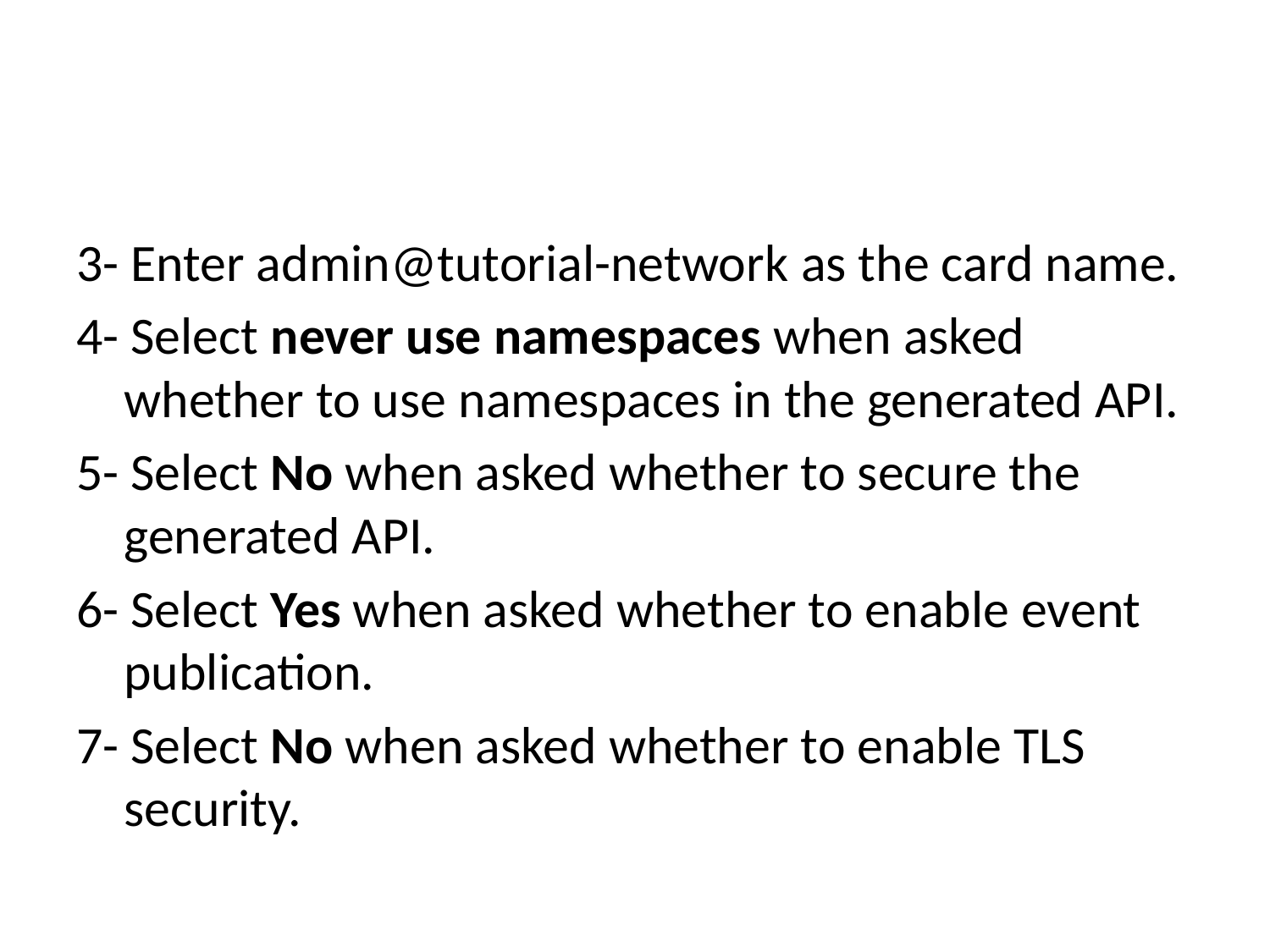

#
3- Enter admin@tutorial-network as the card name.
4- Select never use namespaces when asked whether to use namespaces in the generated API.
5- Select No when asked whether to secure the generated API.
6- Select Yes when asked whether to enable event publication.
7- Select No when asked whether to enable TLS security.